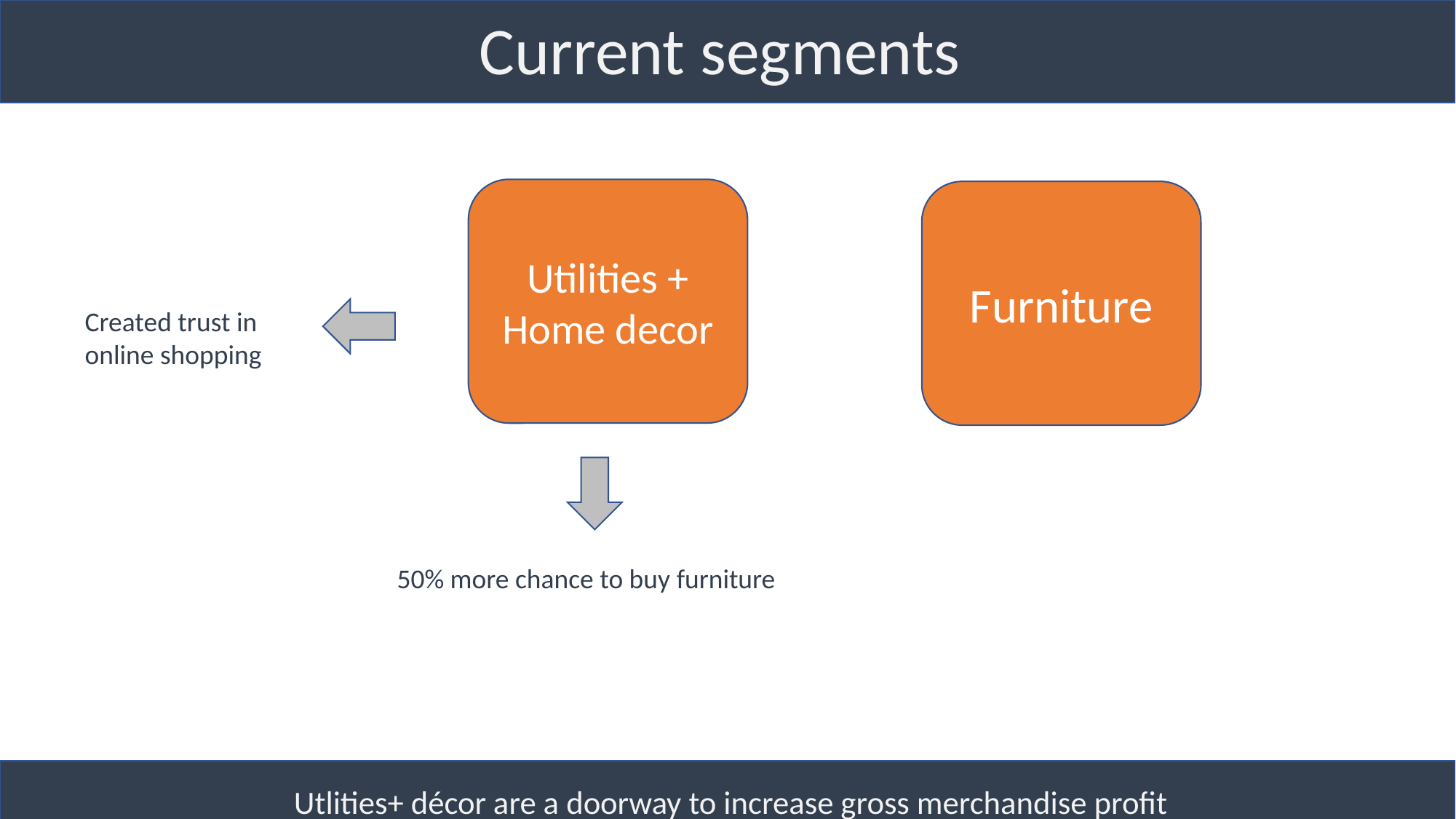

# Current segments

Utilities + Home decor
Furniture

Created trust in online shopping

50% more chance to buy furniture
Utlities+ décor are a doorway to increase gross merchandise profit